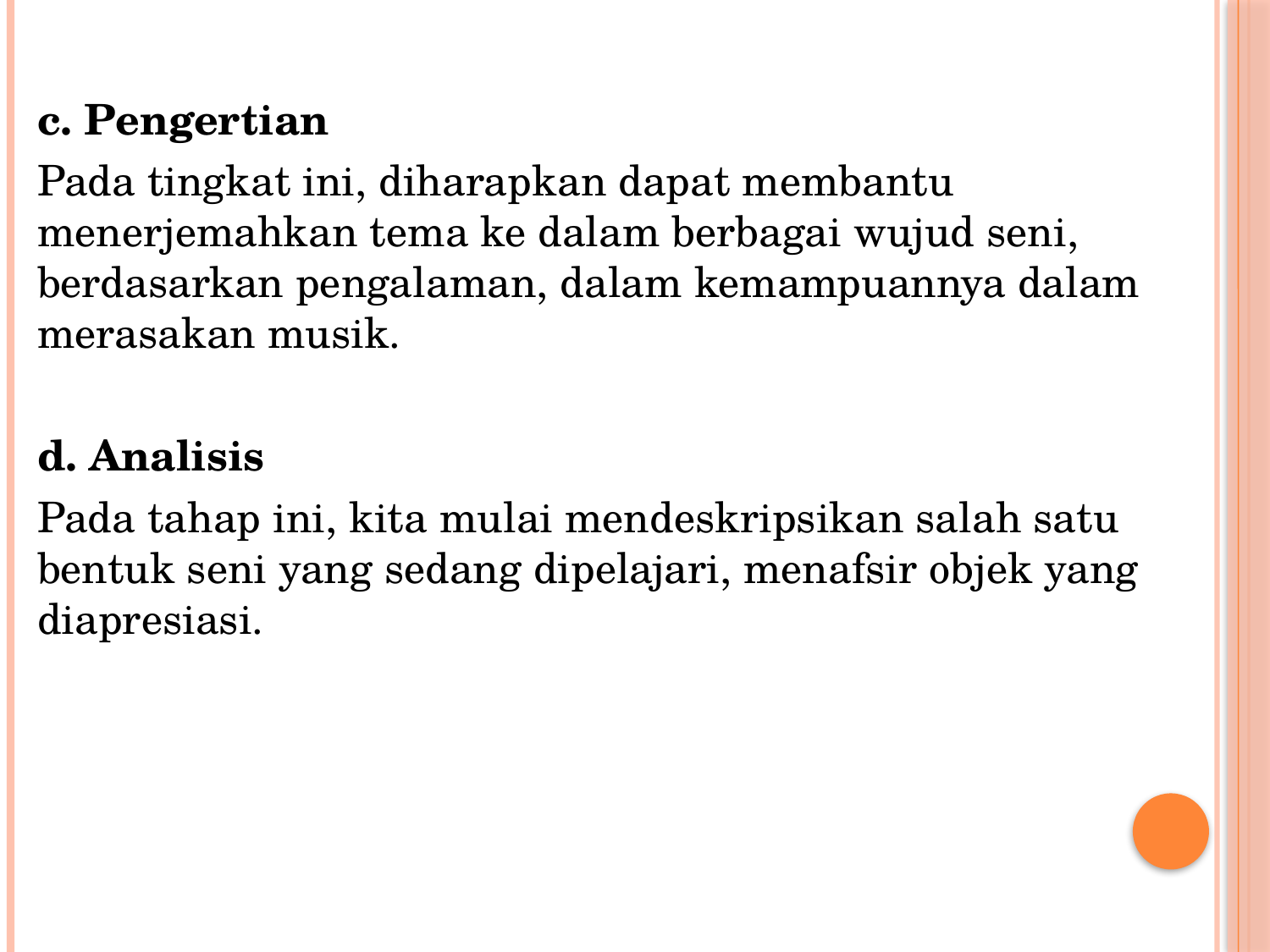

c. Pengertian
Pada tingkat ini, diharapkan dapat membantu menerjemahkan tema ke dalam berbagai wujud seni, berdasarkan pengalaman, dalam kemampuannya dalam merasakan musik.

d. Analisis
Pada tahap ini, kita mulai mendeskripsikan salah satu bentuk seni yang sedang dipelajari, menafsir objek yang diapresiasi.